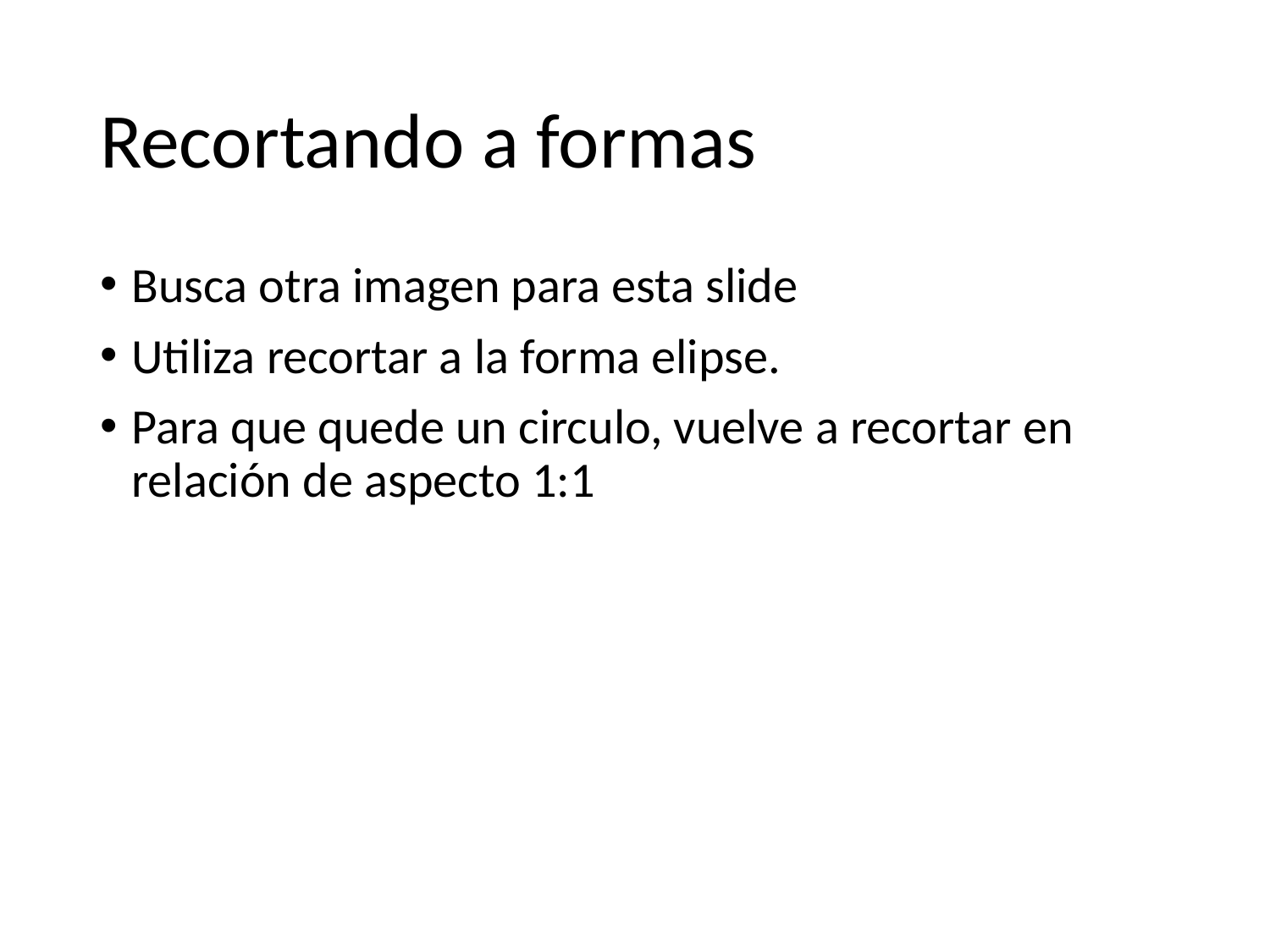

# Recortando a formas
Busca otra imagen para esta slide
Utiliza recortar a la forma elipse.
Para que quede un circulo, vuelve a recortar en relación de aspecto 1:1